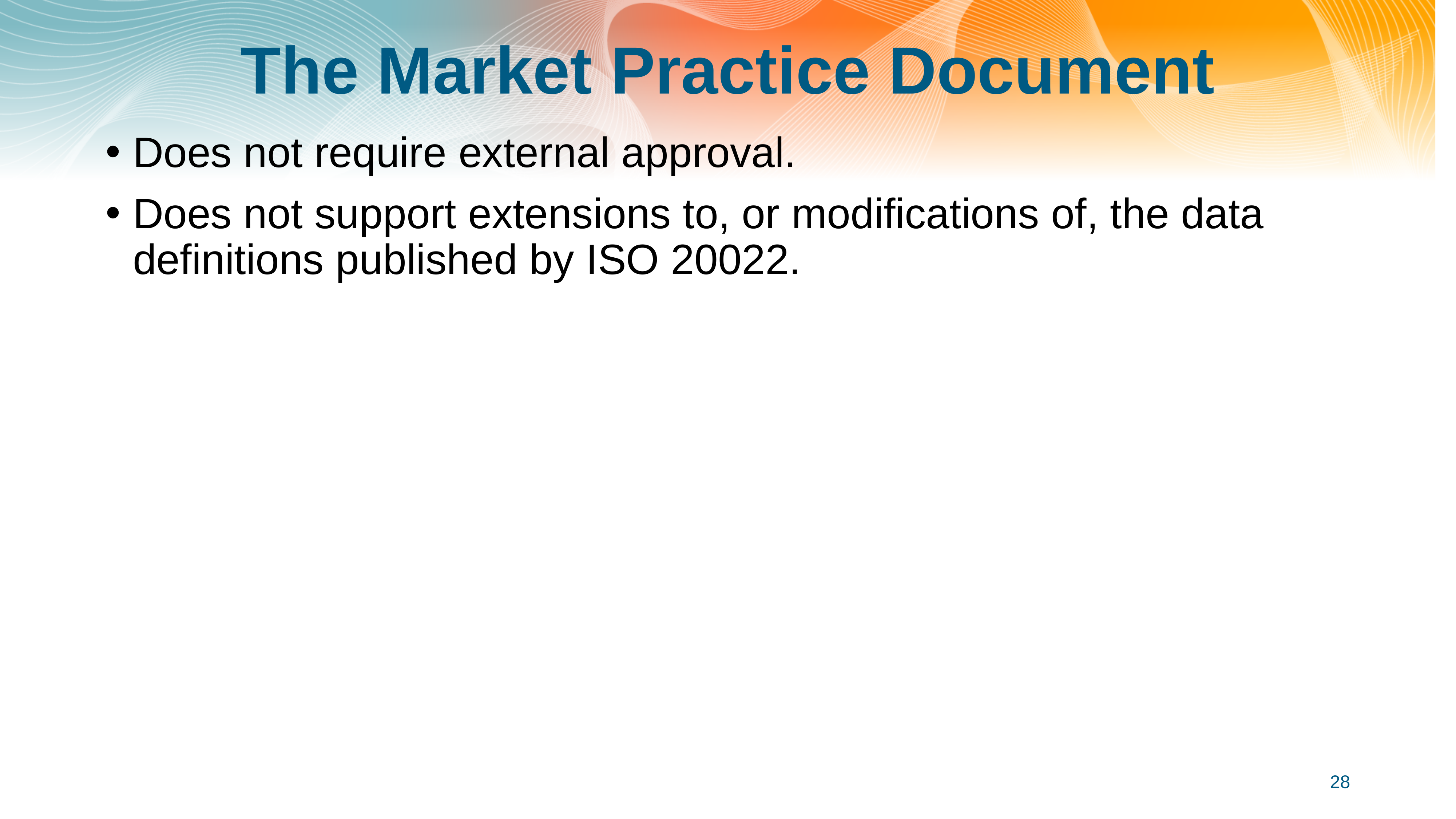

# The Market Practice Document
Does not require external approval.
Does not support extensions to, or modifications of, the data definitions published by ISO 20022.
28